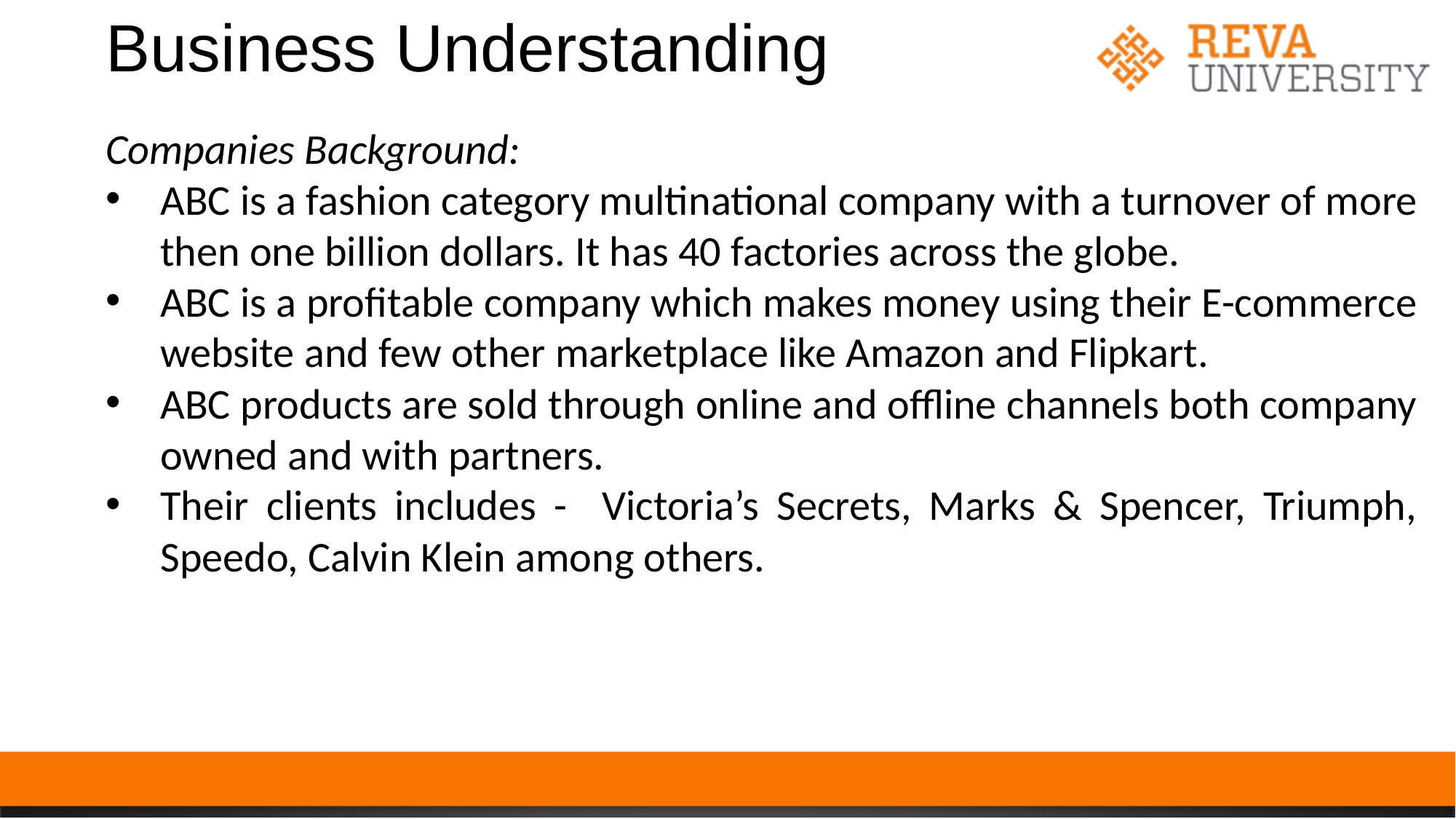

# Business Understanding
Companies Background:
ABC is a fashion category multinational company with a turnover of more then one billion dollars. It has 40 factories across the globe.
ABC is a profitable company which makes money using their E-commerce website and few other marketplace like Amazon and Flipkart.
ABC products are sold through online and offline channels both company owned and with partners.
Their clients includes -  Victoria’s Secrets, Marks & Spencer, Triumph, Speedo, Calvin Klein among others.